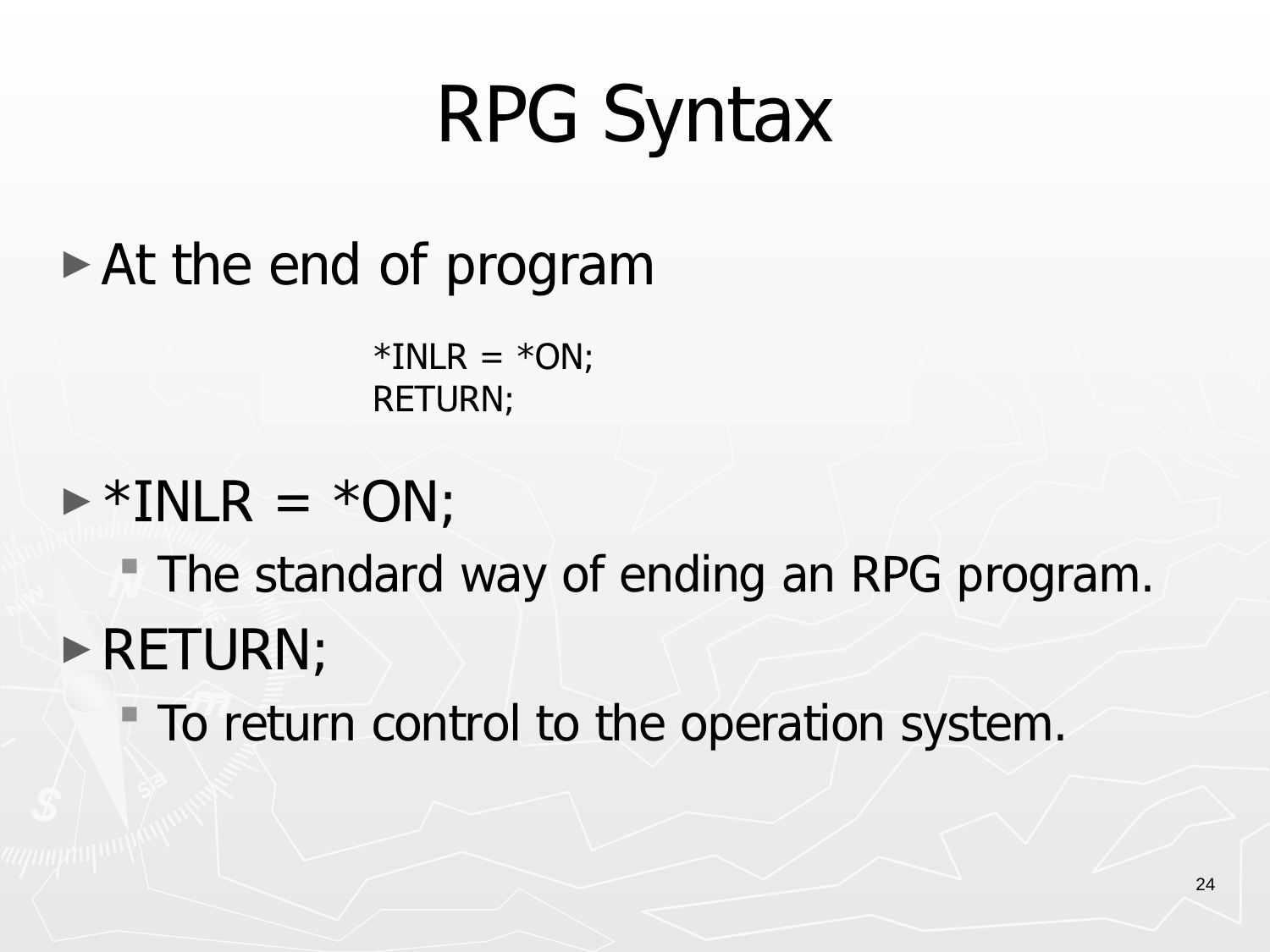

# RPG Syntax
At the end of program

*INLR = *ON;
The standard way of ending an RPG program.
RETURN;
To return control to the operation system.
         *INLR = *ON;
         RETURN;
24